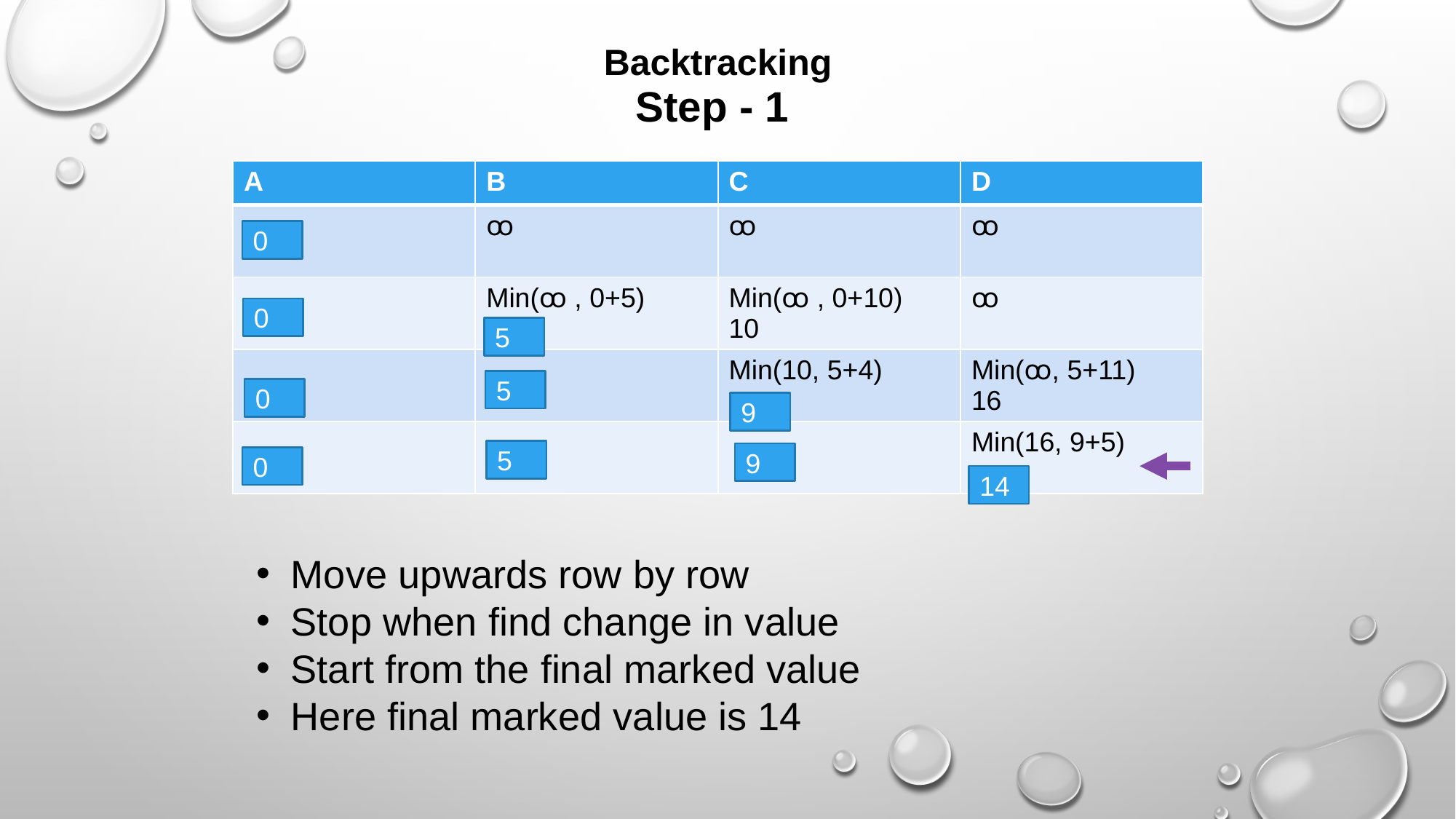

Backtracking
Step - 1
| A | B | C | D |
| --- | --- | --- | --- |
|  | ꝏ | ꝏ | ꝏ |
|  | Min(ꝏ , 0+5) | Min(ꝏ , 0+10) 10 | ꝏ |
|  |  | Min(10, 5+4) | Min(ꝏ, 5+11) 16 |
|  |  |  | Min(16, 9+5) |
0
0
5
5
0
9
5
9
0
14
Move upwards row by row
Stop when find change in value
Start from the final marked value
Here final marked value is 14